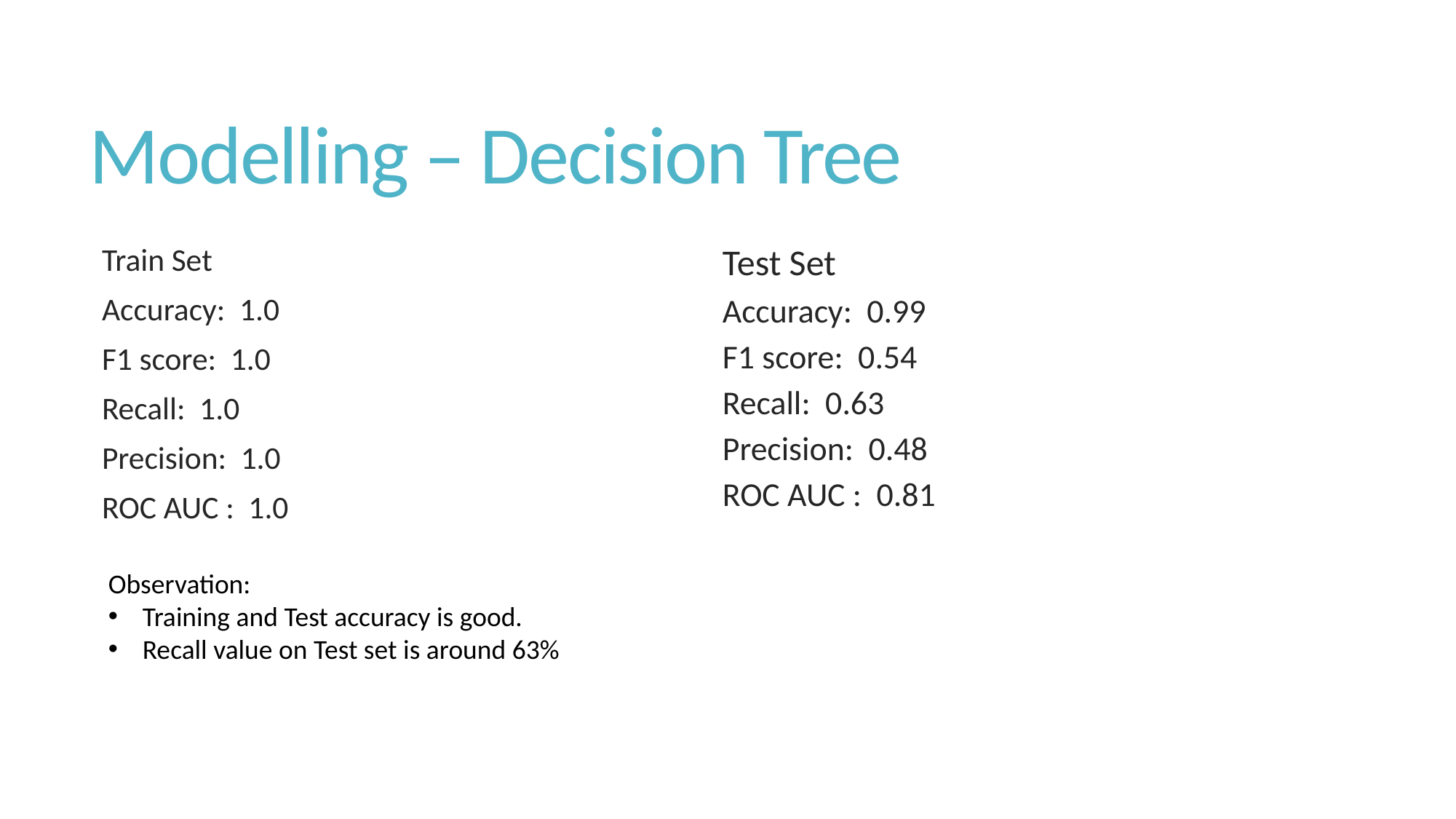

# Modelling – Decision Tree
Train Set
Accuracy:  1.0
F1 score:  1.0
Recall:  1.0
Precision:  1.0
ROC AUC :  1.0
Test Set
Accuracy:  0.99
F1 score:  0.54
Recall:  0.63
Precision:  0.48
ROC AUC :  0.81
Observation:
Training and Test accuracy is good.
Recall value on Test set is around 63%